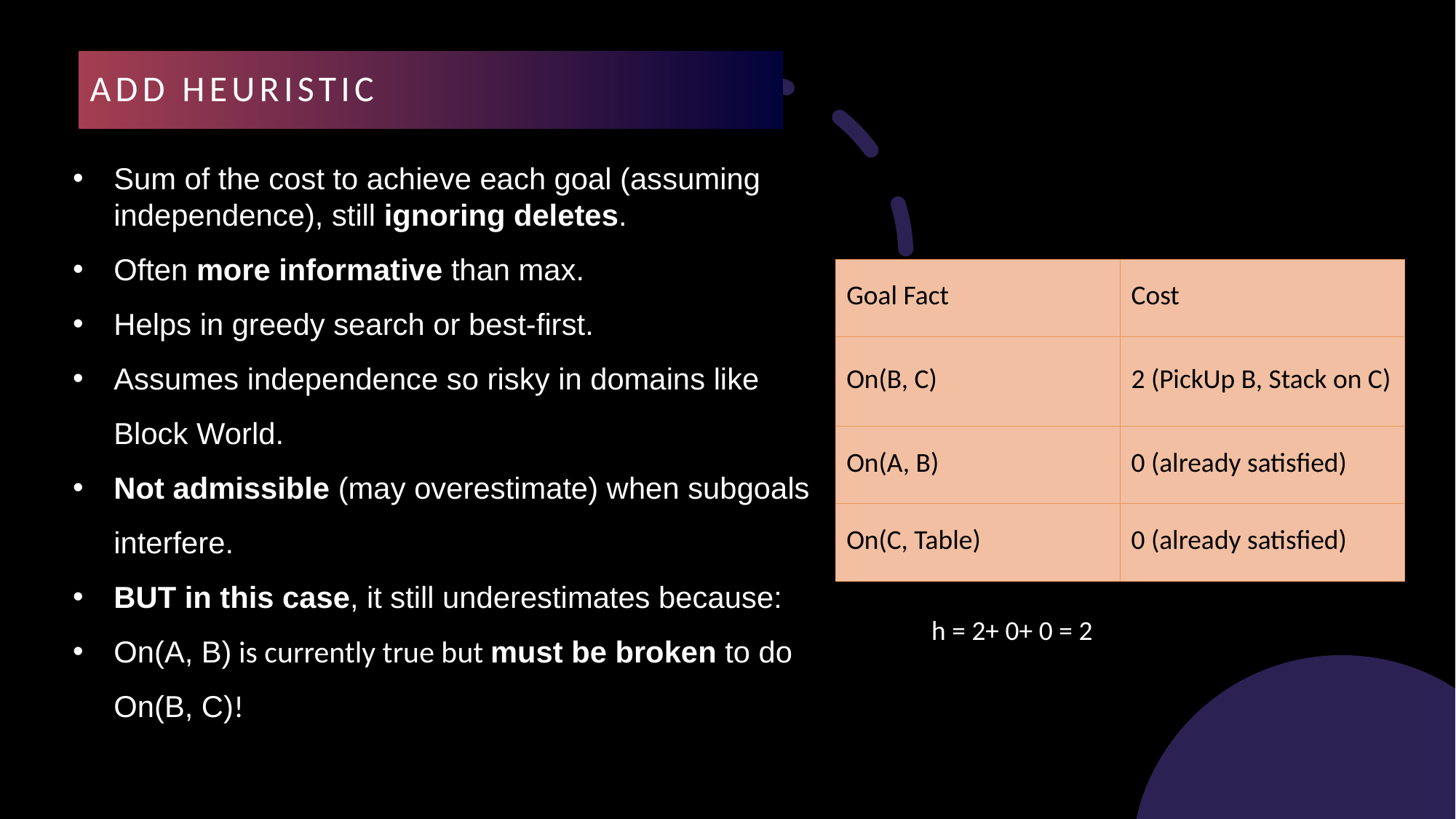

# ADD Heuristic

Sum of the cost to achieve each goal (assuming independence), still ignoring deletes.
Often more informative than max.
Helps in greedy search or best-first.
Assumes independence so risky in domains like Block World.
Not admissible (may overestimate) when subgoals interfere.
BUT in this case, it still underestimates because:
On(A, B) is currently true but must be broken to do On(B, C)!
| Goal Fact | Cost |
| --- | --- |
| On(B, C) | 2 (PickUp B, Stack on C) |
| On(A, B) | 0 (already satisfied) |
| On(C, Table) | 0 (already satisfied) |
h = 2+ 0+ 0 = 2